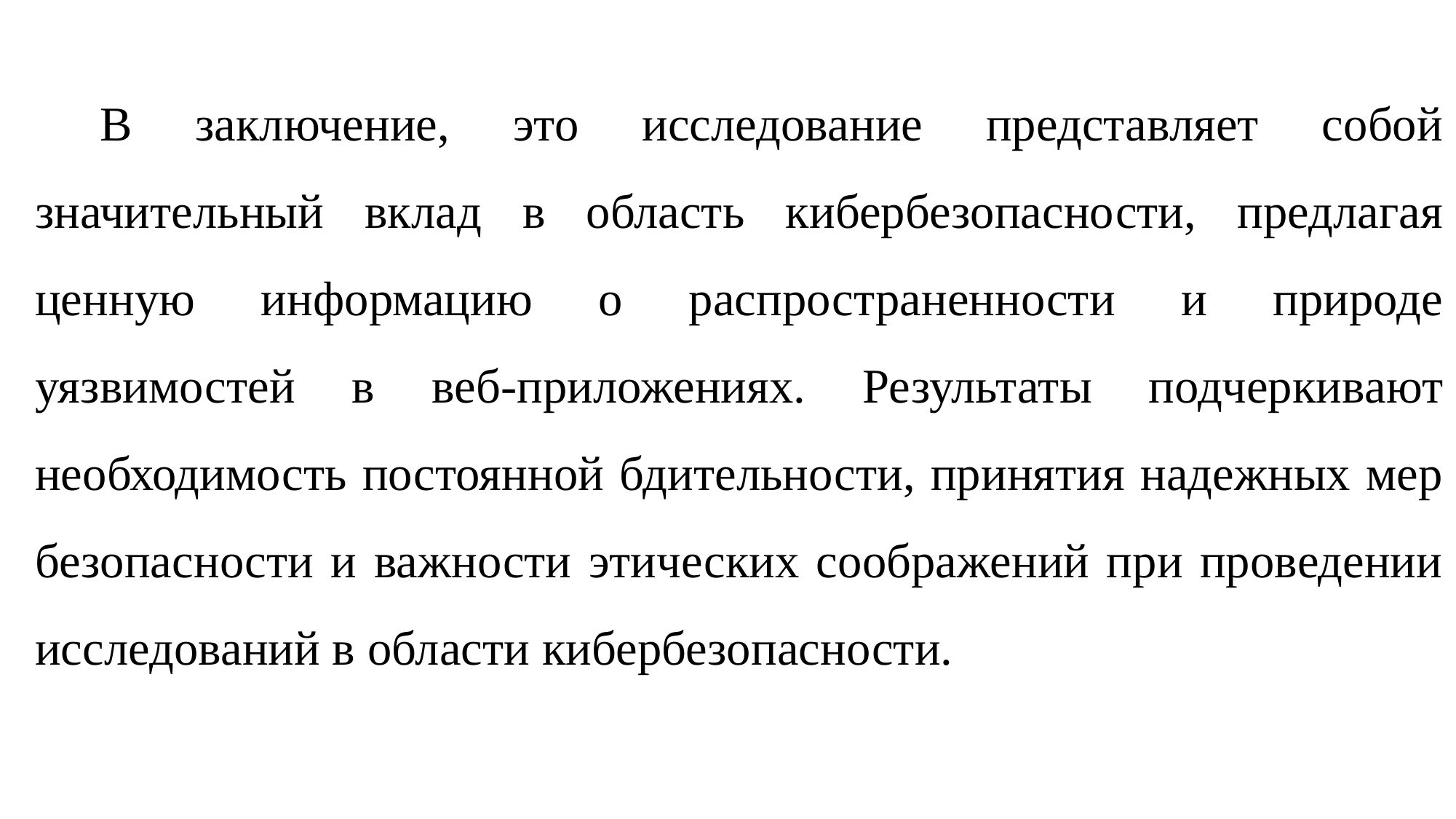

В заключение, это исследование представляет собой значительный вклад в область кибербезопасности, предлагая ценную информацию о распространенности и природе уязвимостей в веб-приложениях. Результаты подчеркивают необходимость постоянной бдительности, принятия надежных мер безопасности и важности этических соображений при проведении исследований в области кибербезопасности.